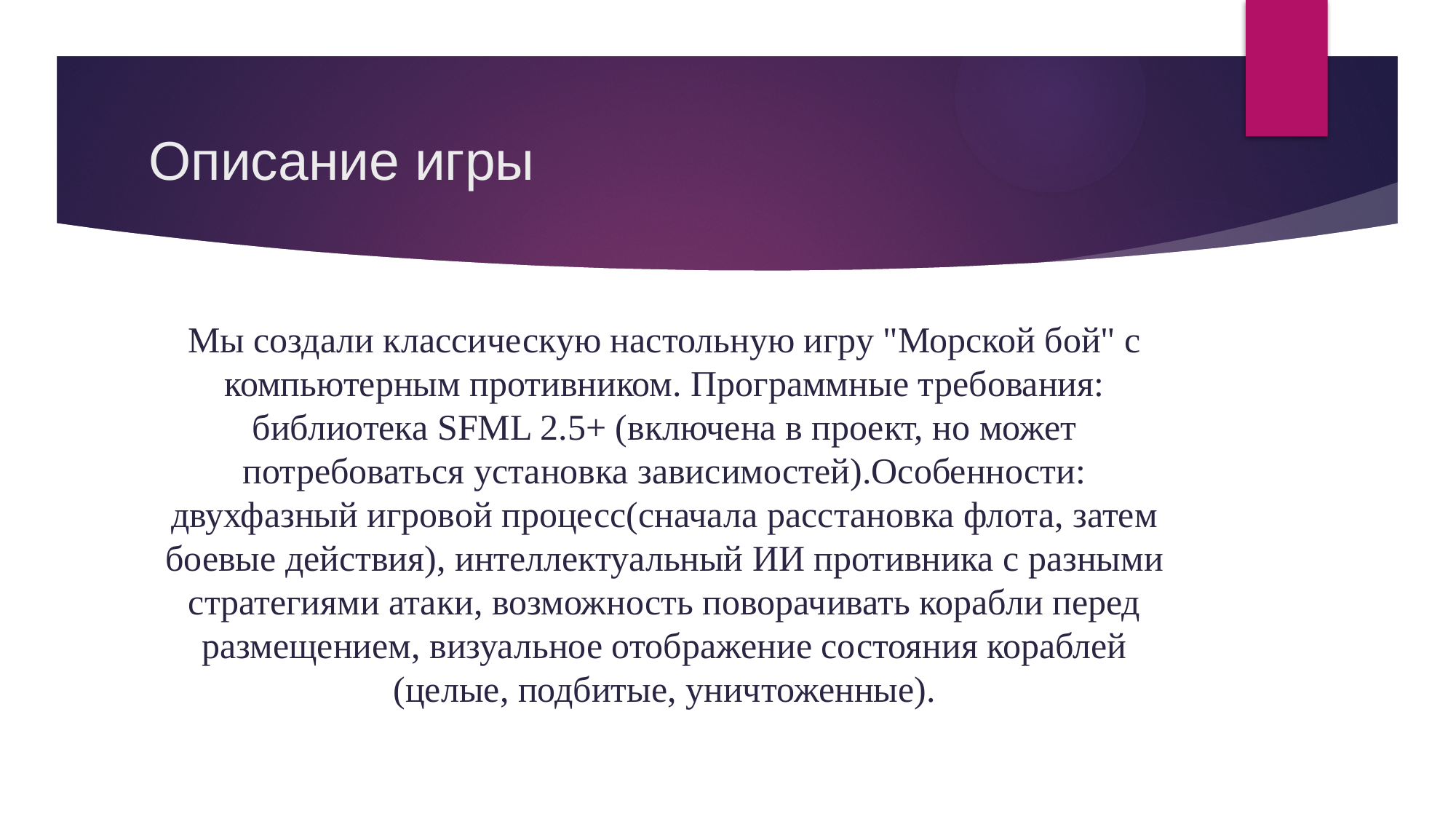

# Описание игры
Мы создали классическую настольную игру "Морской бой" с компьютерным противником. Программные требования: библиотека SFML 2.5+ (включена в проект, но может потребоваться установка зависимостей).Особенности: двухфазный игровой процесс(сначала расстановка флота, затем боевые действия), интеллектуальный ИИ противника с разными стратегиями атаки, возможность поворачивать корабли перед размещением, визуальное отображение состояния кораблей (целые, подбитые, уничтоженные).